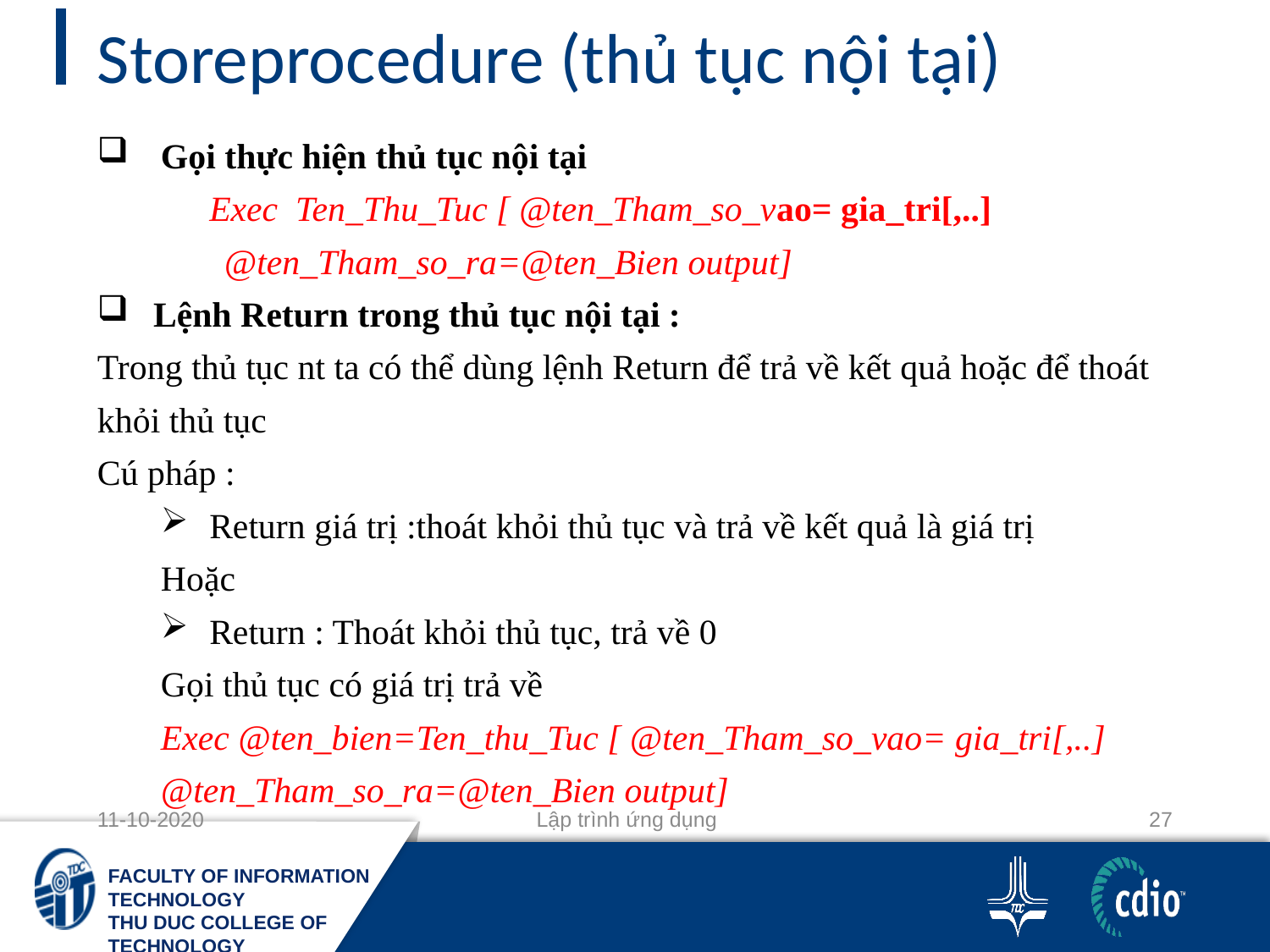

# Storeprocedure (thủ tục nội tại)
Gọi thực hiện thủ tục nội tại
Exec  Ten_Thu_Tuc [ @ten_Tham_so_vao= gia_tri[,..]
	@ten_Tham_so_ra=@ten_Bien output]
Lệnh Return trong thủ tục nội tại :
Trong thủ tục nt ta có thể dùng lệnh Return để trả về kết quả hoặc để thoát khỏi thủ tục
Cú pháp :
Return giá trị :thoát khỏi thủ tục và trả về kết quả là giá trị
Hoặc
Return : Thoát khỏi thủ tục, trả về 0
Gọi thủ tục có giá trị trả về
Exec @ten_bien=Ten_thu_Tuc [ @ten_Tham_so_vao= gia_tri[,..] @ten_Tham_so_ra=@ten_Bien output]
11-10-2020
Lập trình ứng dụng
27